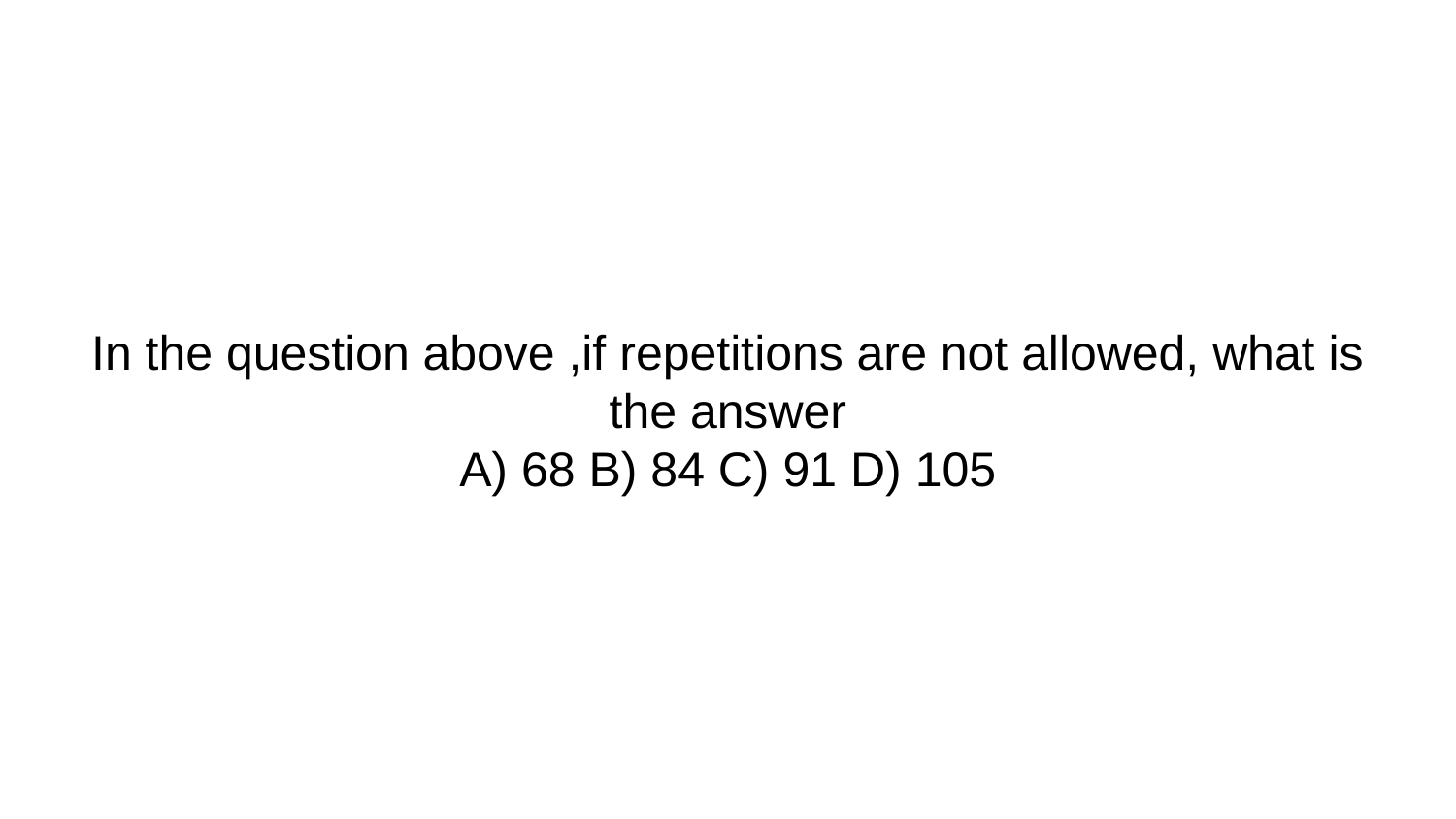

# In the question above ,if repetitions are not allowed, what is the answer A) 68 B) 84 C) 91 D) 105